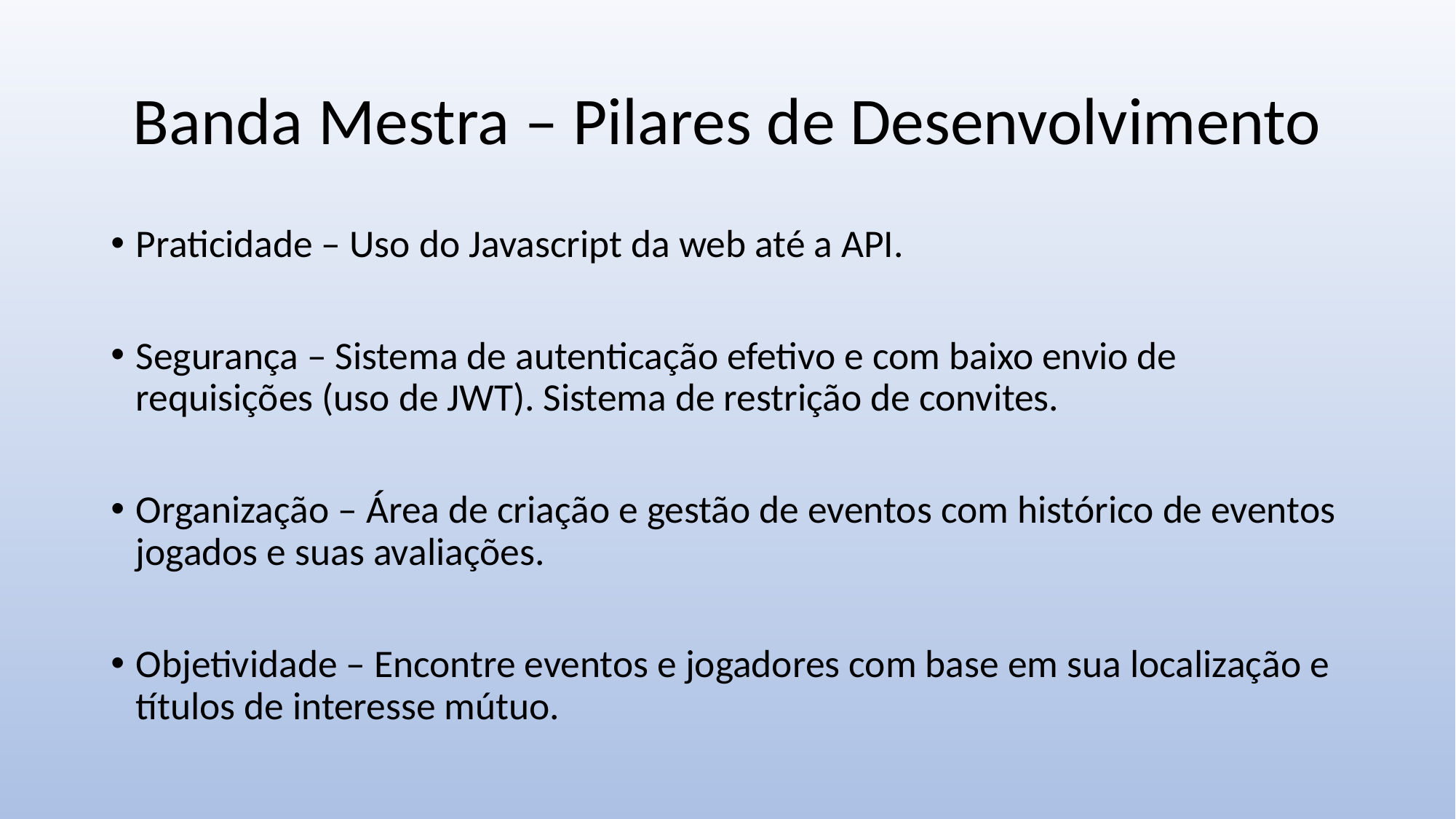

# Banda Mestra – Pilares de Desenvolvimento
Praticidade – Uso do Javascript da web até a API.

Segurança – Sistema de autenticação efetivo e com baixo envio de requisições (uso de JWT). Sistema de restrição de convites.

Organização – Área de criação e gestão de eventos com histórico de eventos jogados e suas avaliações.

Objetividade – Encontre eventos e jogadores com base em sua localização e títulos de interesse mútuo.